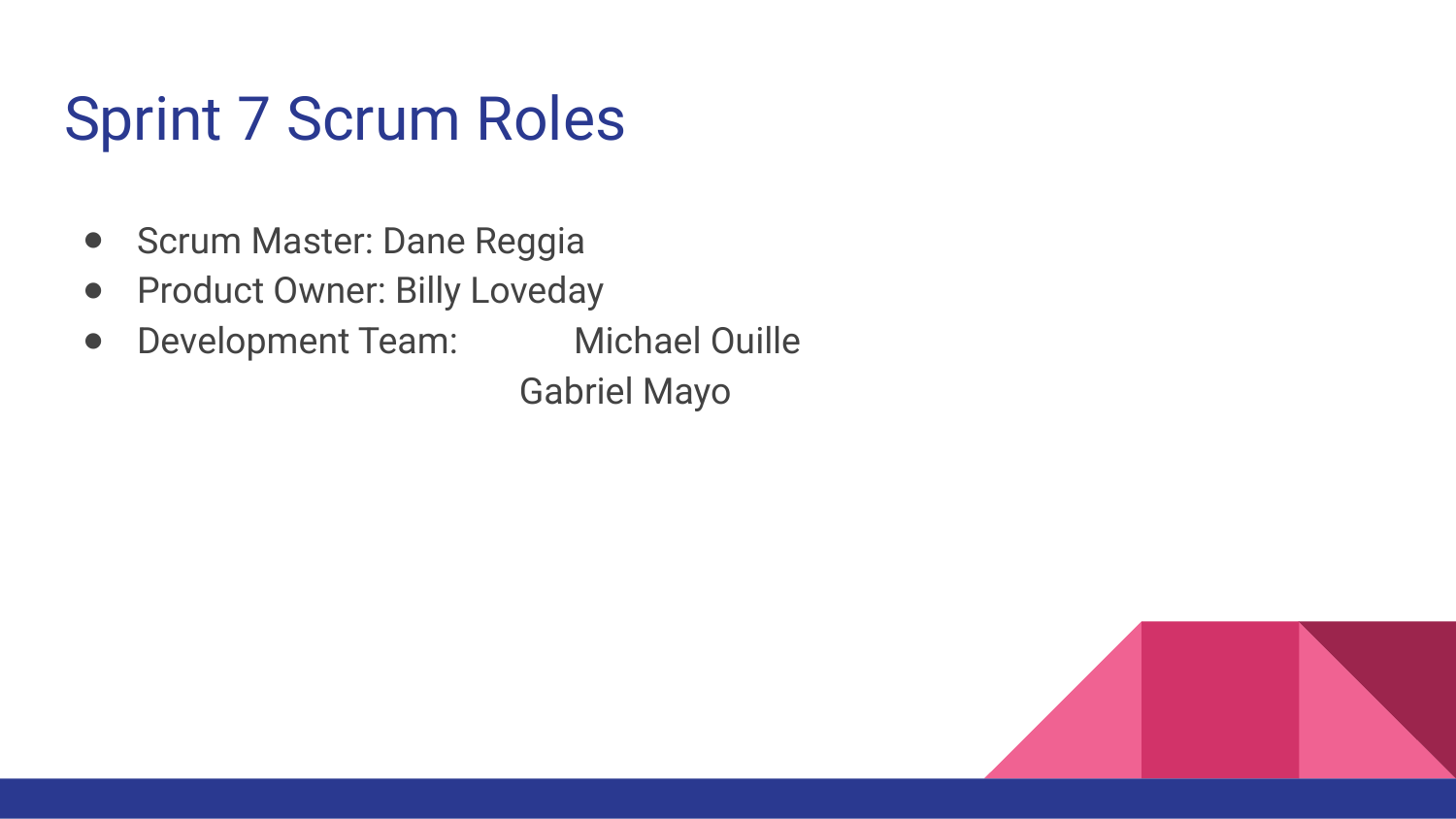

# Sprint 7 Scrum Roles
Scrum Master: Dane Reggia
Product Owner: Billy Loveday
Development Team:	Michael Ouille
			Gabriel Mayo